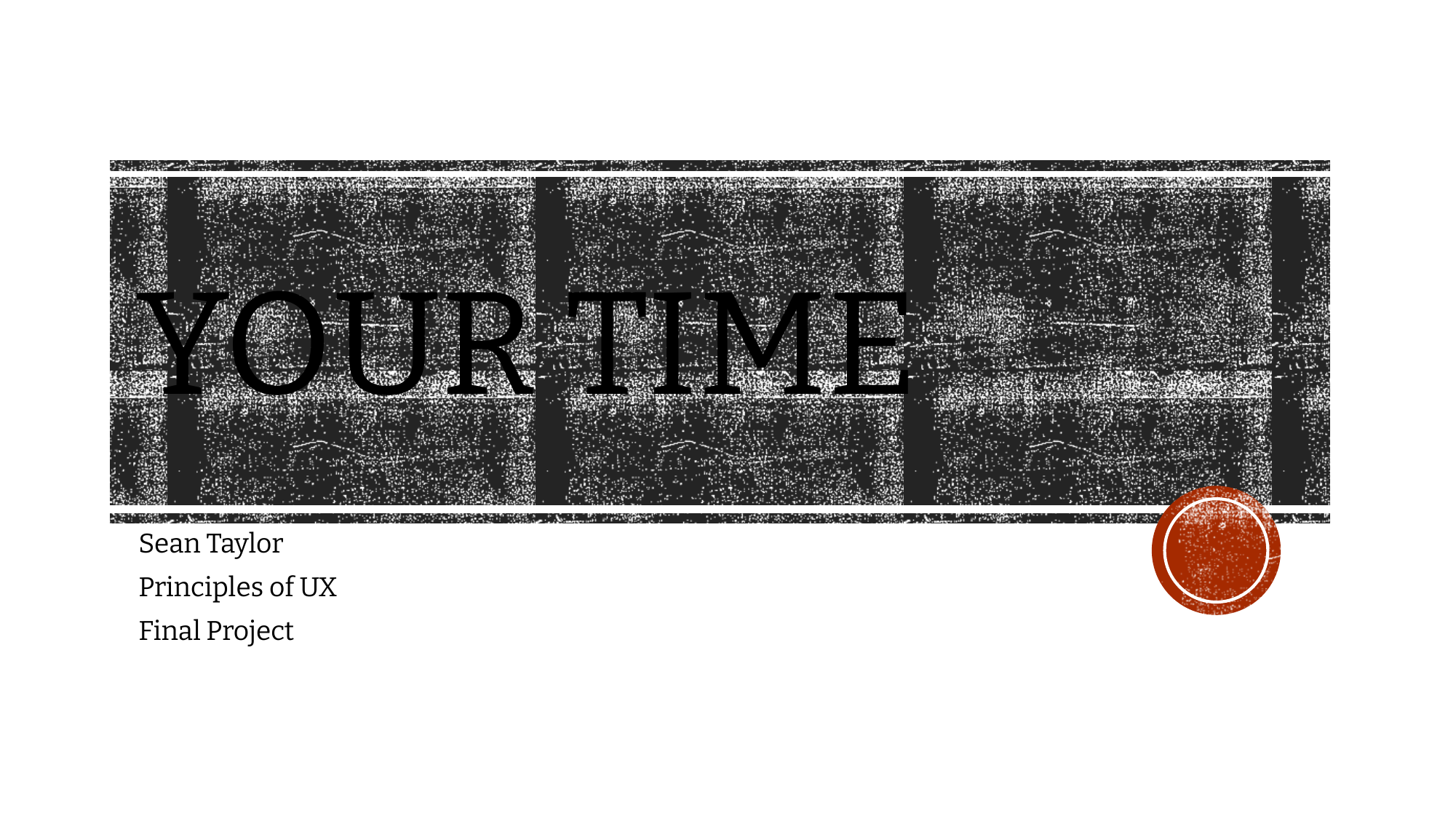

# Your Time
Sean Taylor
Principles of UX
Final Project